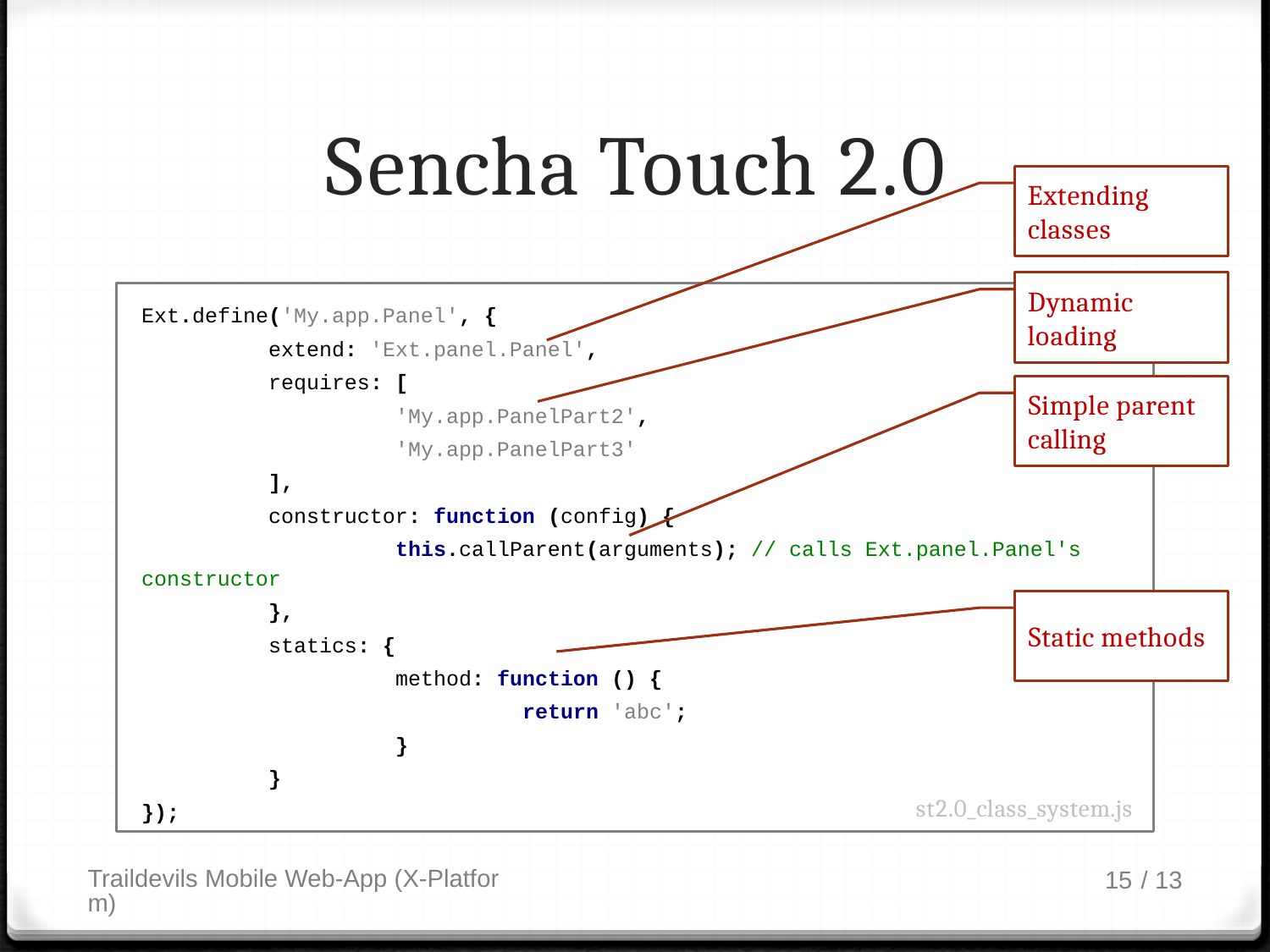

# Sencha Touch 2.0
Extending classes
Dynamic loading
Ext.define('My.app.Panel', {
	extend: 'Ext.panel.Panel',
	requires: [
		'My.app.PanelPart2',
		'My.app.PanelPart3'
	],
 	constructor: function (config) {
		this.callParent(arguments); // calls Ext.panel.Panel's constructor
	},
	statics: {
		method: function () {
			return 'abc';
		}
	}
});
Simple parent calling
Static methods
st2.0_class_system.js
Traildevils Mobile Web-App (X-Platform)
15